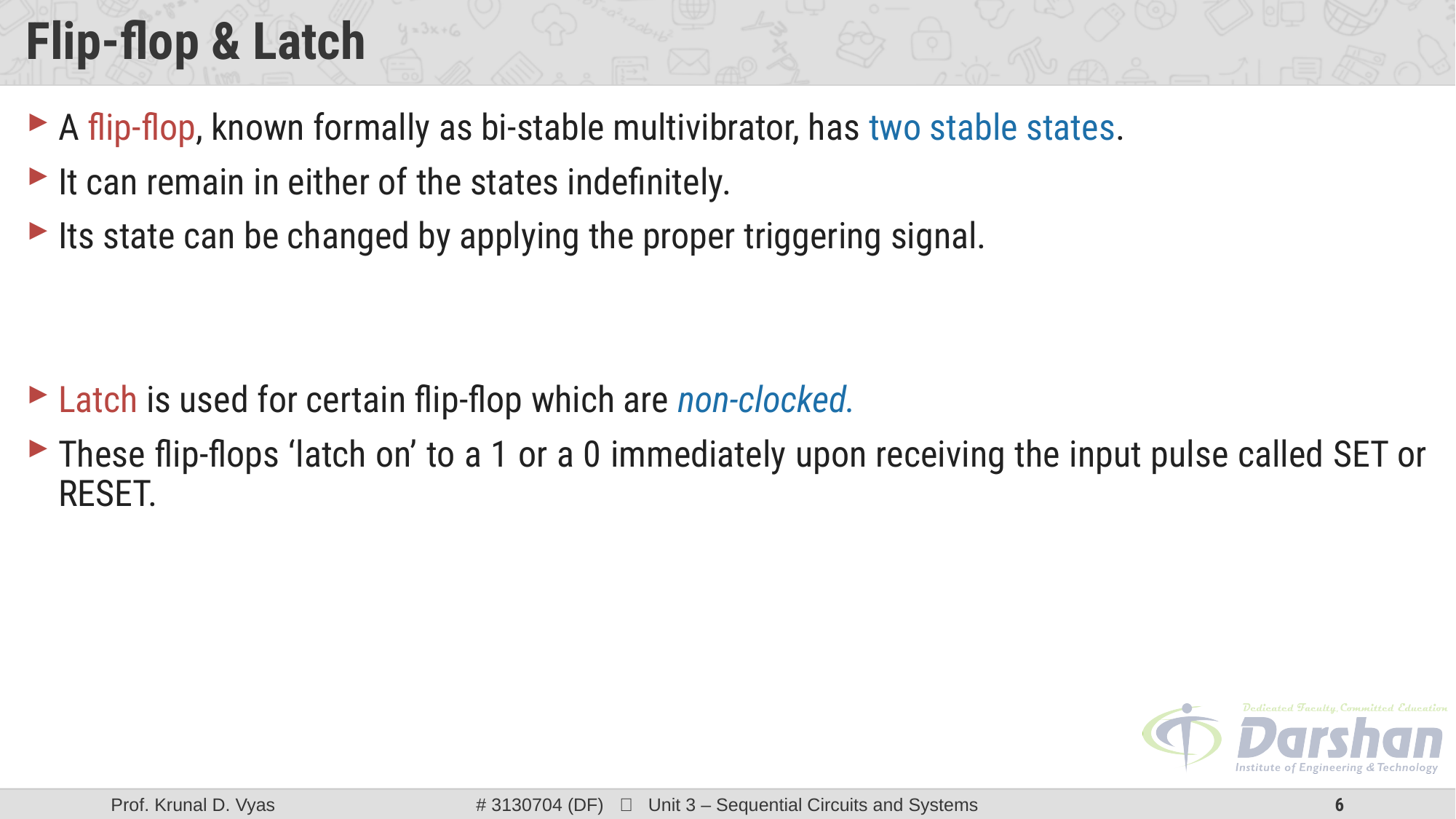

# Flip-flop & Latch
A flip-flop, known formally as bi-stable multivibrator, has two stable states.
It can remain in either of the states indefinitely.
Its state can be changed by applying the proper triggering signal.

Latch is used for certain flip-flop which are non-clocked.
These flip-flops ‘latch on’ to a 1 or a 0 immediately upon receiving the input pulse called SET or RESET.